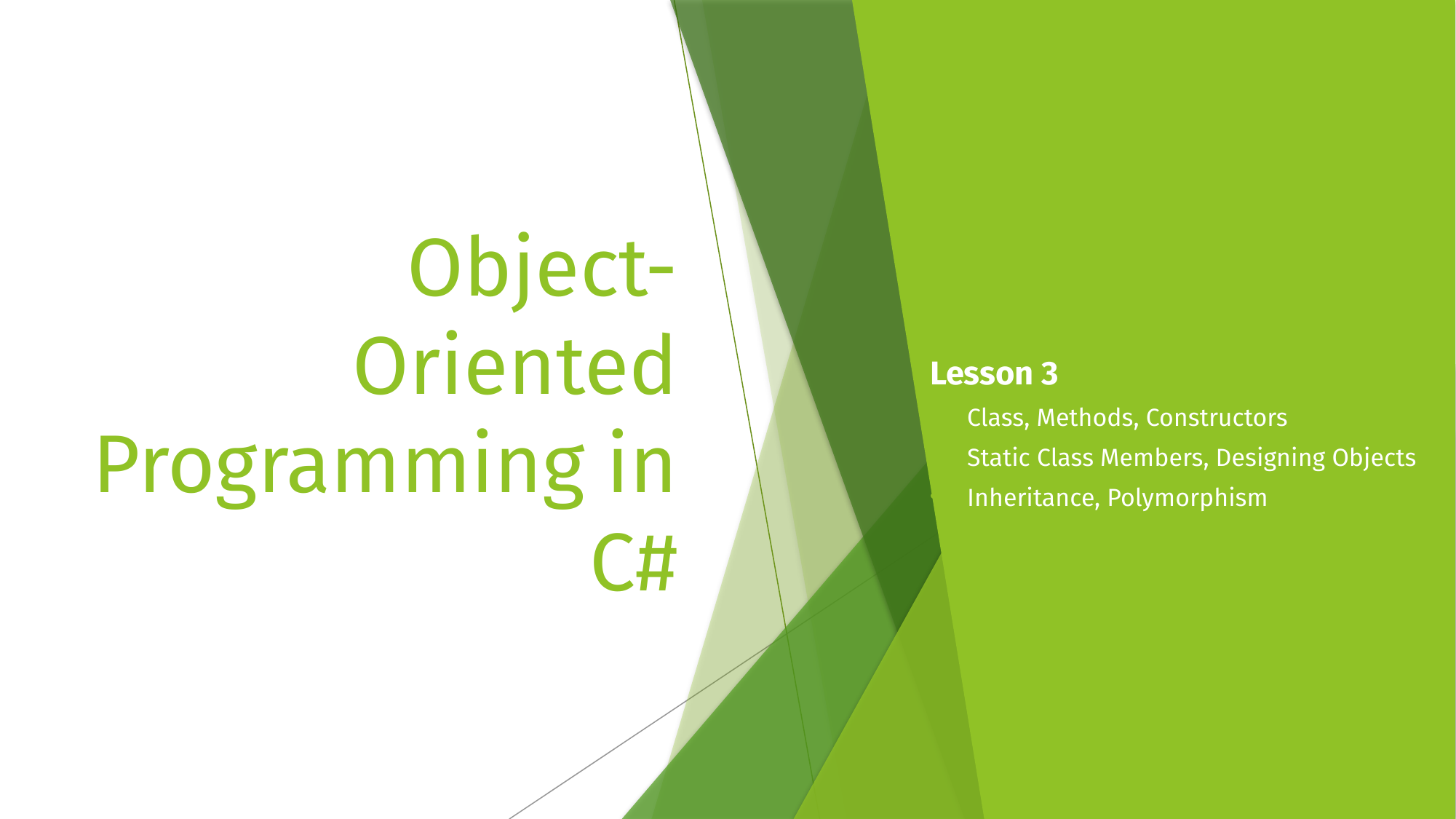

# Object-Oriented Programming in C#
Lesson 3
Class, Methods, Constructors
Static Class Members, Designing Objects
Inheritance, Polymorphism